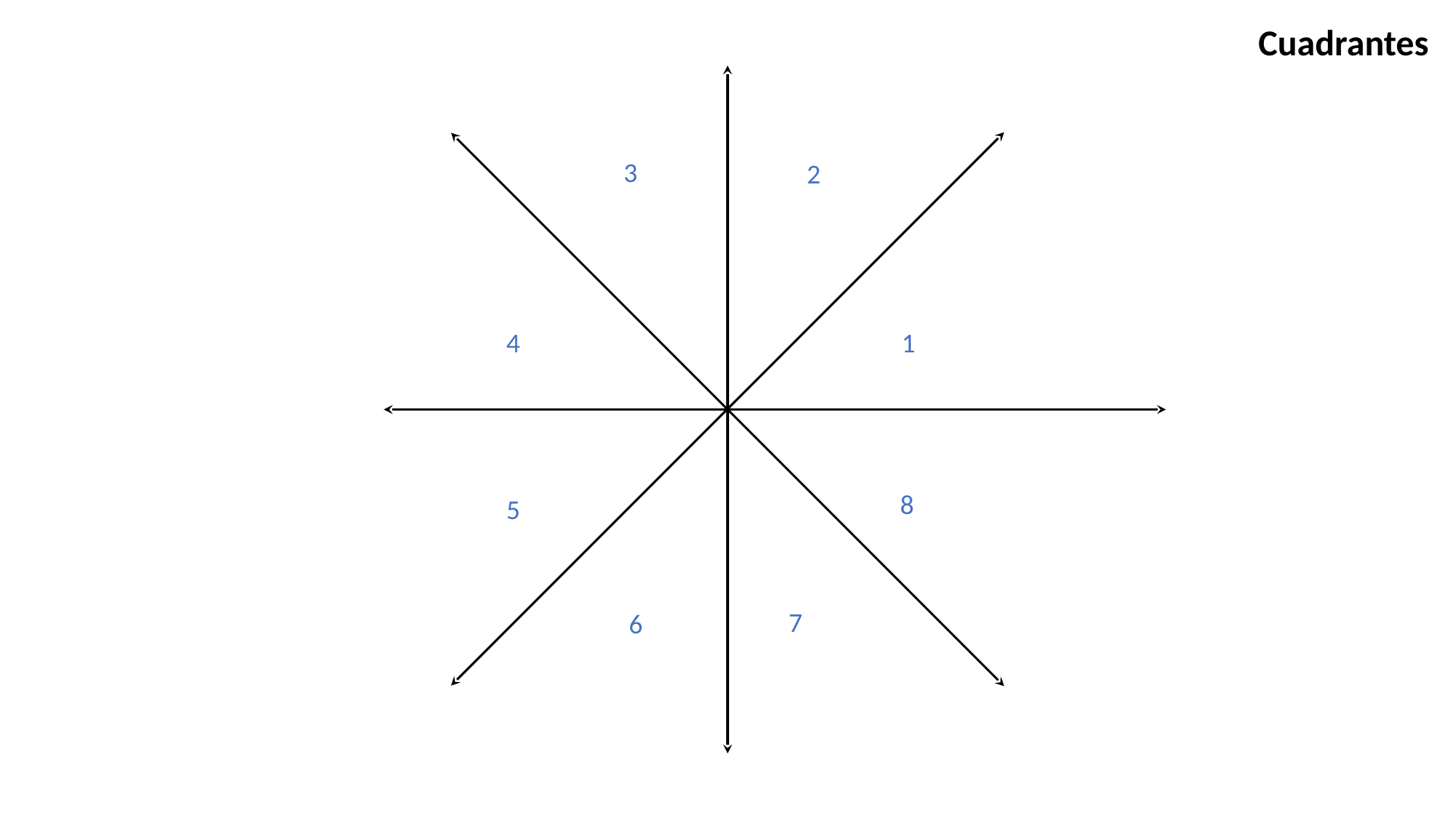

Cuadrantes
3
2
4
1
8
5
7
6